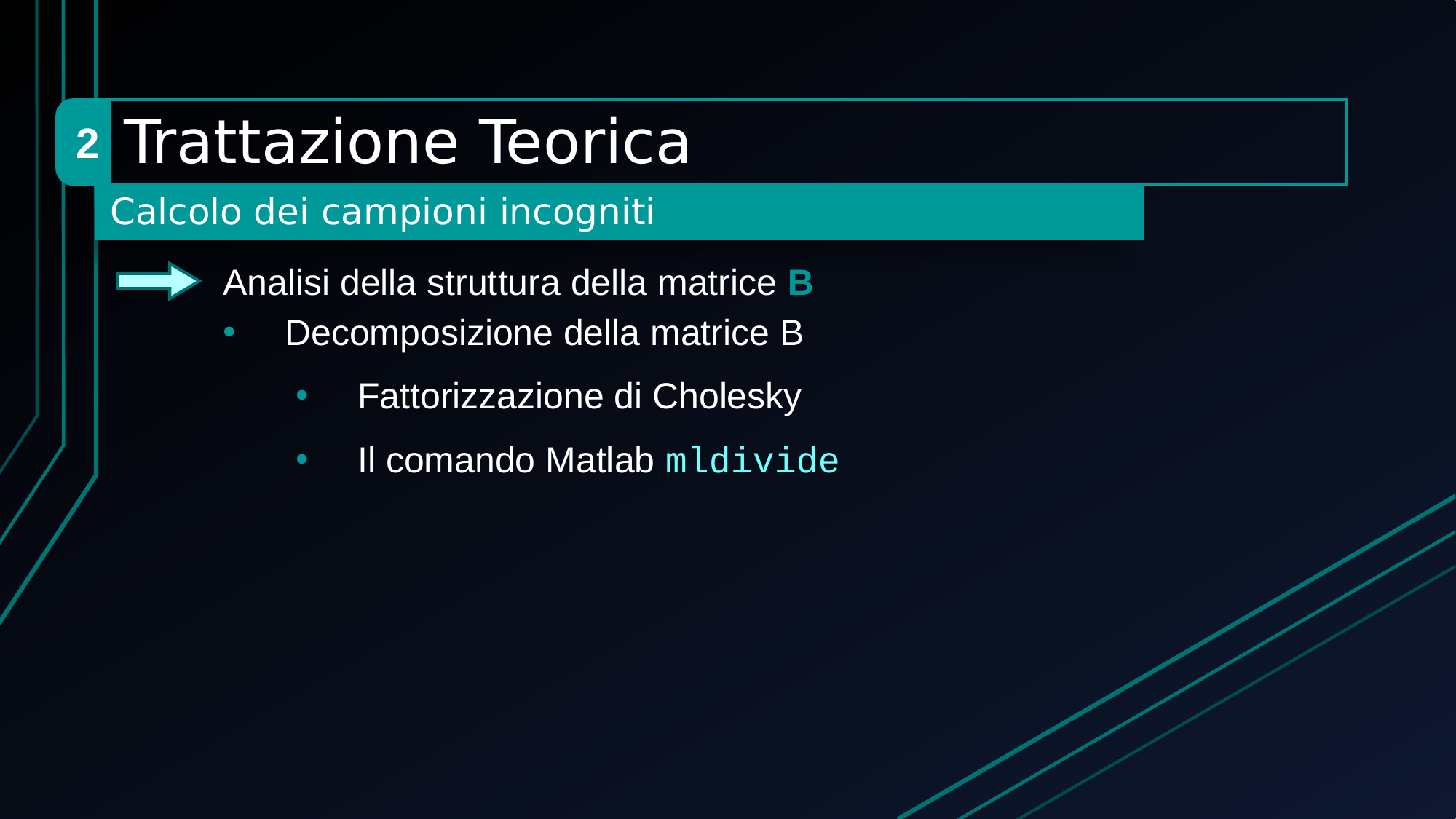

2

Trattazione Teorica
# Calcolo dei campioni incogniti
Analisi della struttura della matrice B

Decomposizione della matrice B
Fattorizzazione di Cholesky
Il comando Matlab mldivide